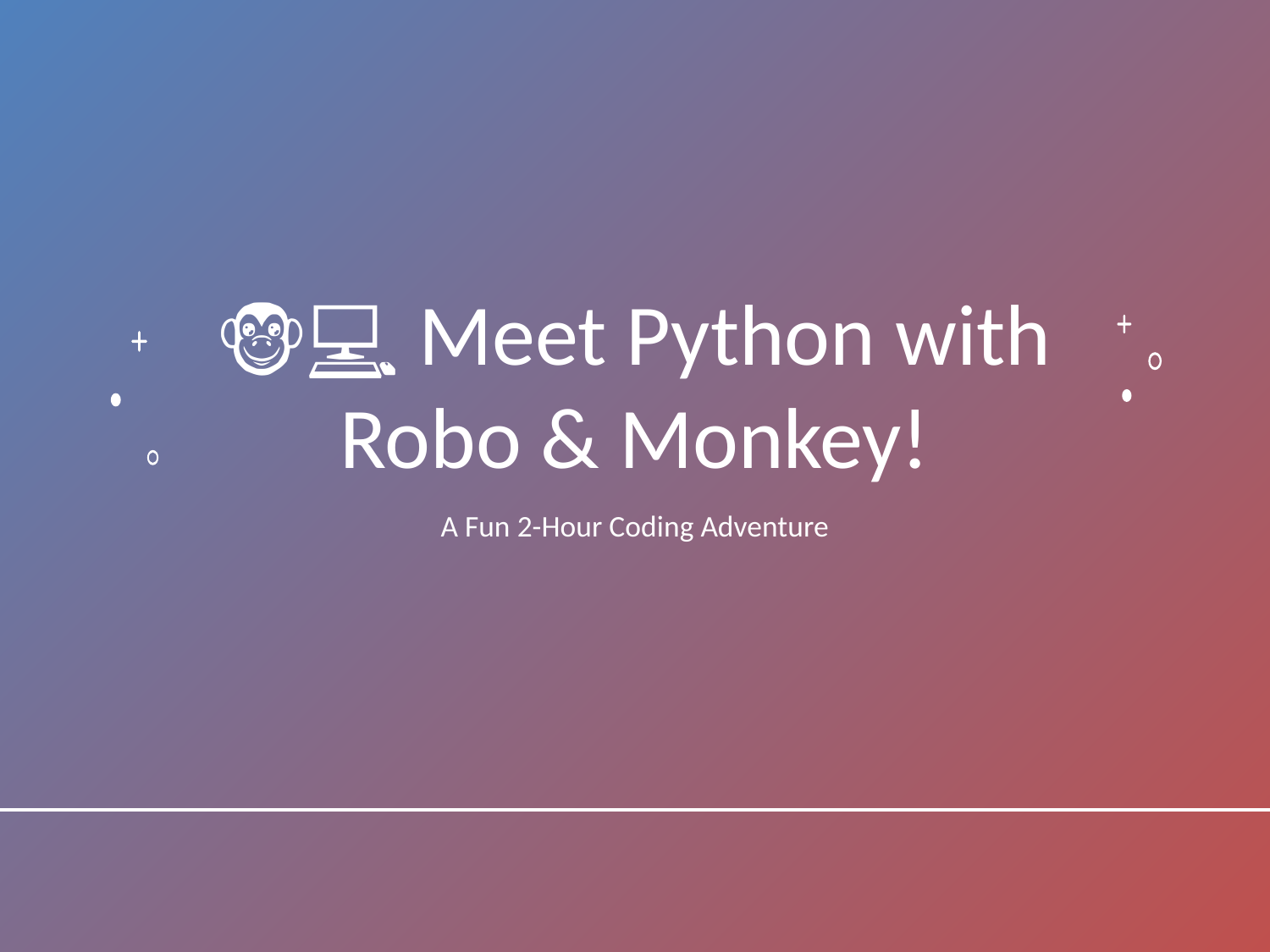

# 🐵💻 Meet Python with Robo & Monkey!

A Fun 2-Hour Coding Adventure